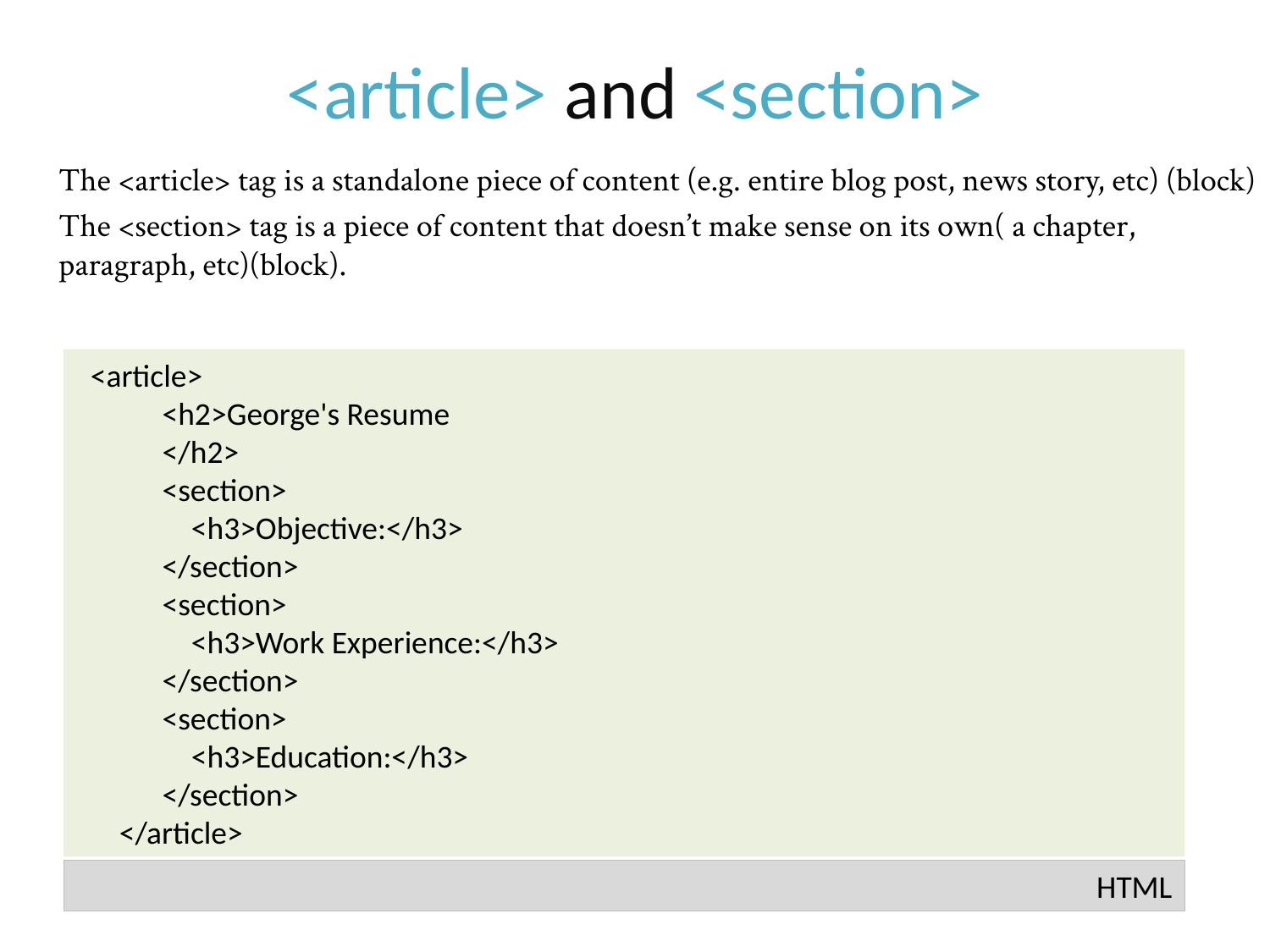

# <article> and <section>
The <article> tag is a standalone piece of content (e.g. entire blog post, news story, etc) (block)
The <section> tag is a piece of content that doesn’t make sense on its own( a chapter, paragraph, etc)(block).
  <article>
            <h2>George's Resume
            </h2>
            <section>
                <h3>Objective:</h3>
            </section>
            <section>
                <h3>Work Experience:</h3>
            </section>
            <section>
                <h3>Education:</h3>
            </section>
      </article>
HTML